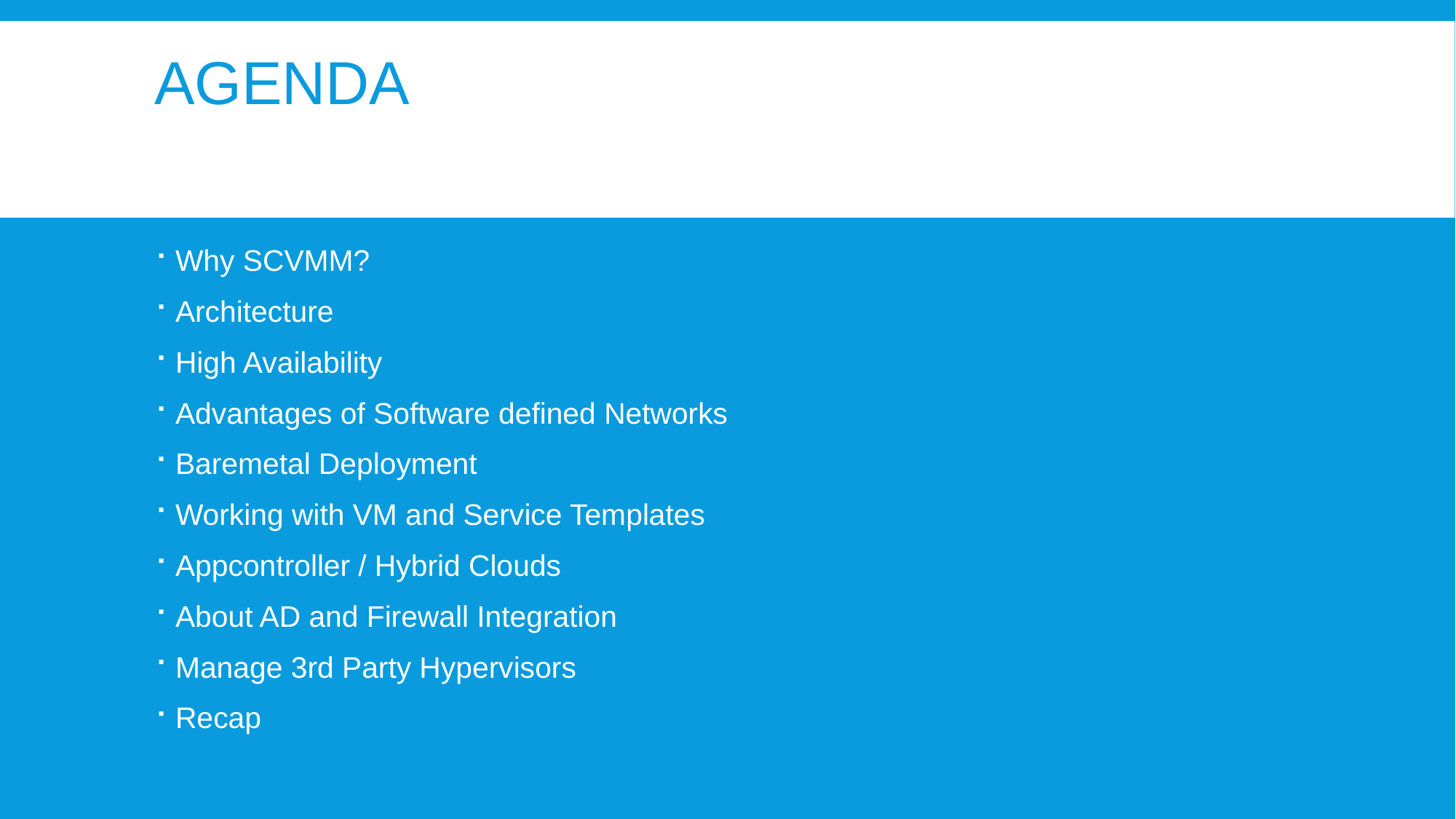

# Agenda
Why SCVMM?
Architecture
High Availability
Advantages of Software defined Networks
Baremetal Deployment
Working with VM and Service Templates
Appcontroller / Hybrid Clouds
About AD and Firewall Integration
Manage 3rd Party Hypervisors
Recap